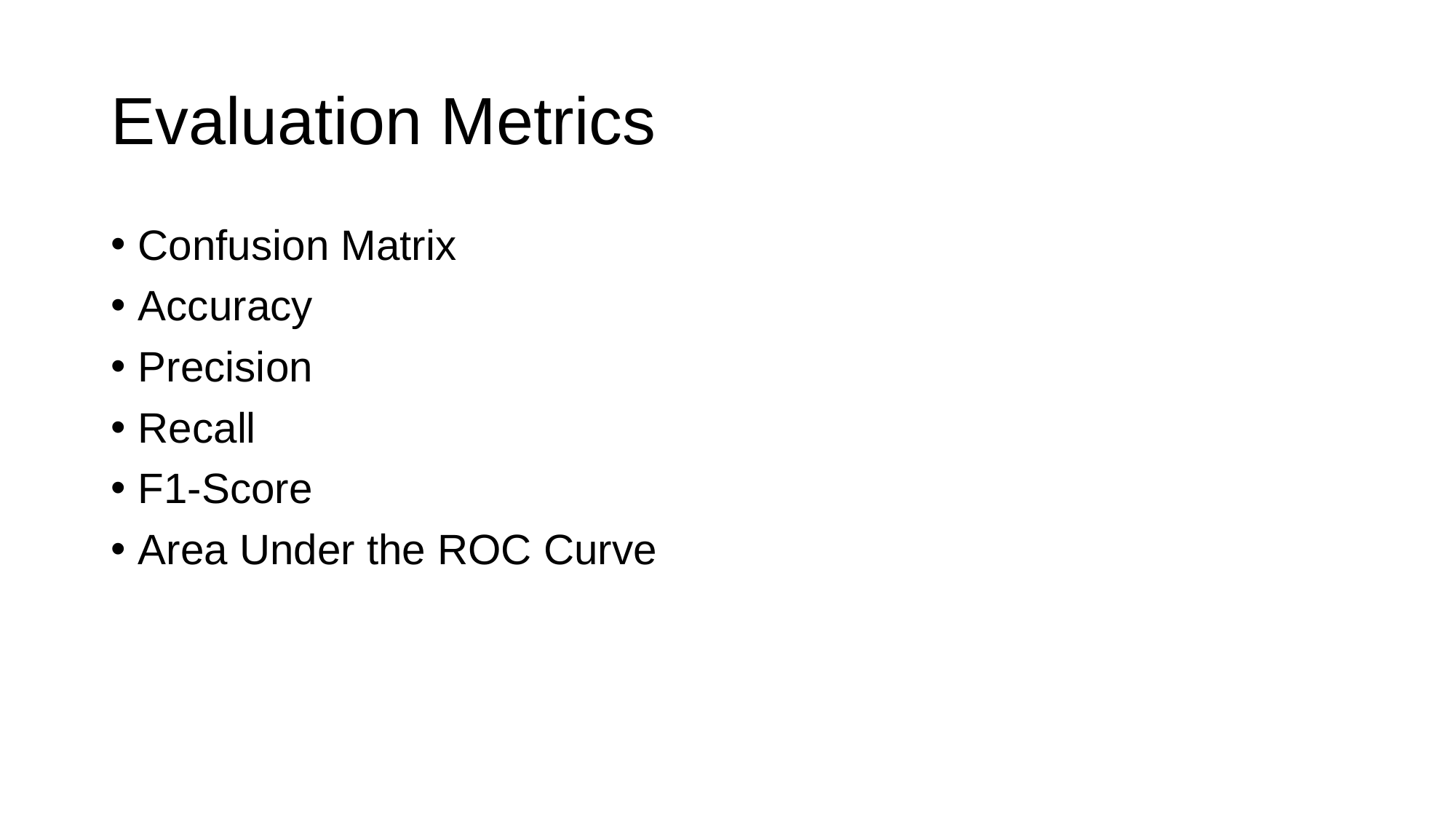

# Evaluation Metrics
Confusion Matrix
Accuracy
Precision
Recall
F1-Score
Area Under the ROC Curve